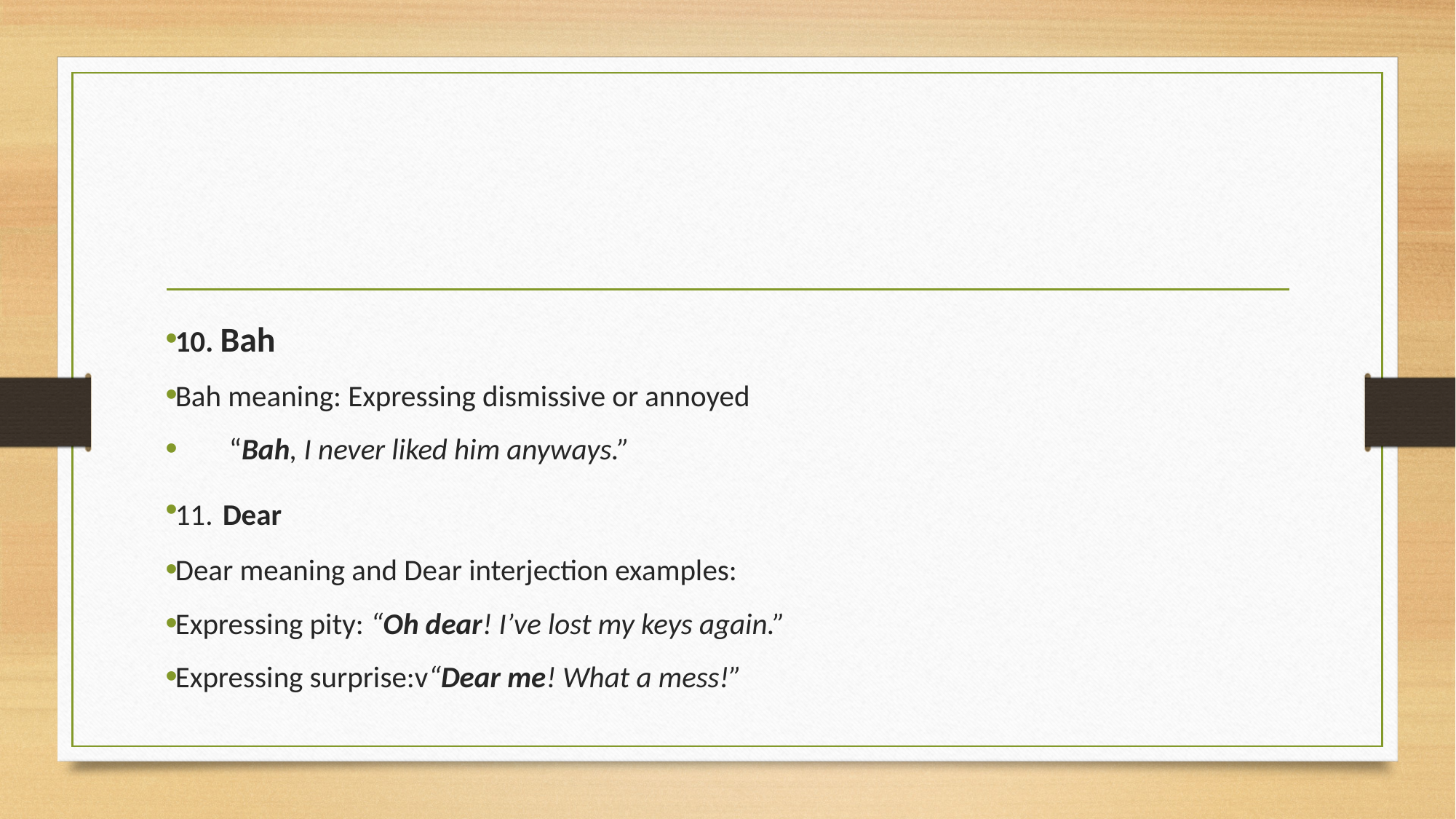

#
10. Bah
Bah meaning: Expressing dismissive or annoyed
        “Bah, I never liked him anyways.”
11. Dear
Dear meaning and Dear interjection examples:
Expressing pity: “Oh dear! I’ve lost my keys again.”
Expressing surprise:v“Dear me! What a mess!”